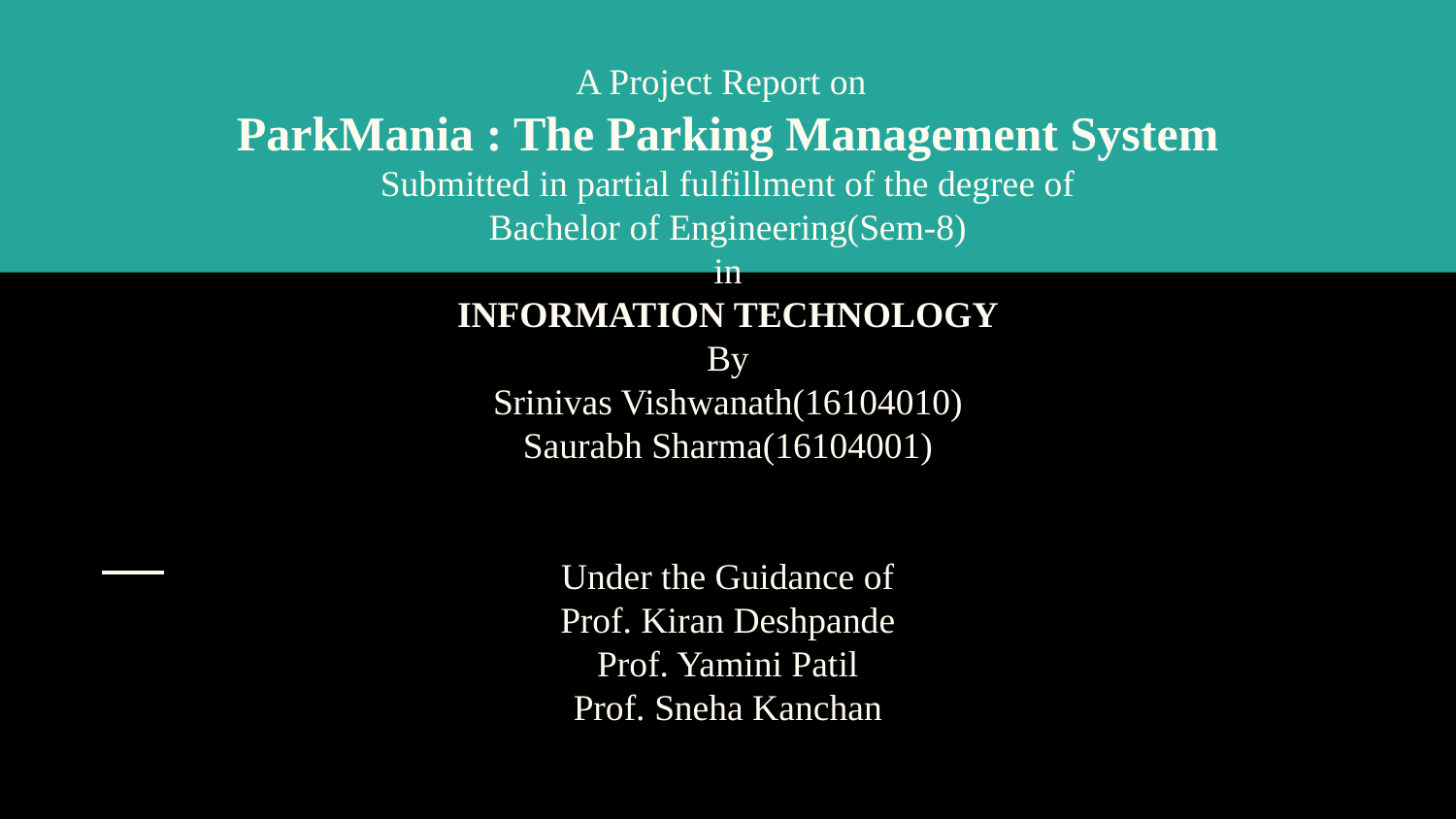

# A Project Report on
ParkMania : The Parking Management System
Submitted in partial fulfillment of the degree of
Bachelor of Engineering(Sem-8)
in
INFORMATION TECHNOLOGY
By
Srinivas Vishwanath(16104010)
Saurabh Sharma(16104001)
Under the Guidance of
Prof. Kiran Deshpande
Prof. Yamini Patil
Prof. Sneha Kanchan